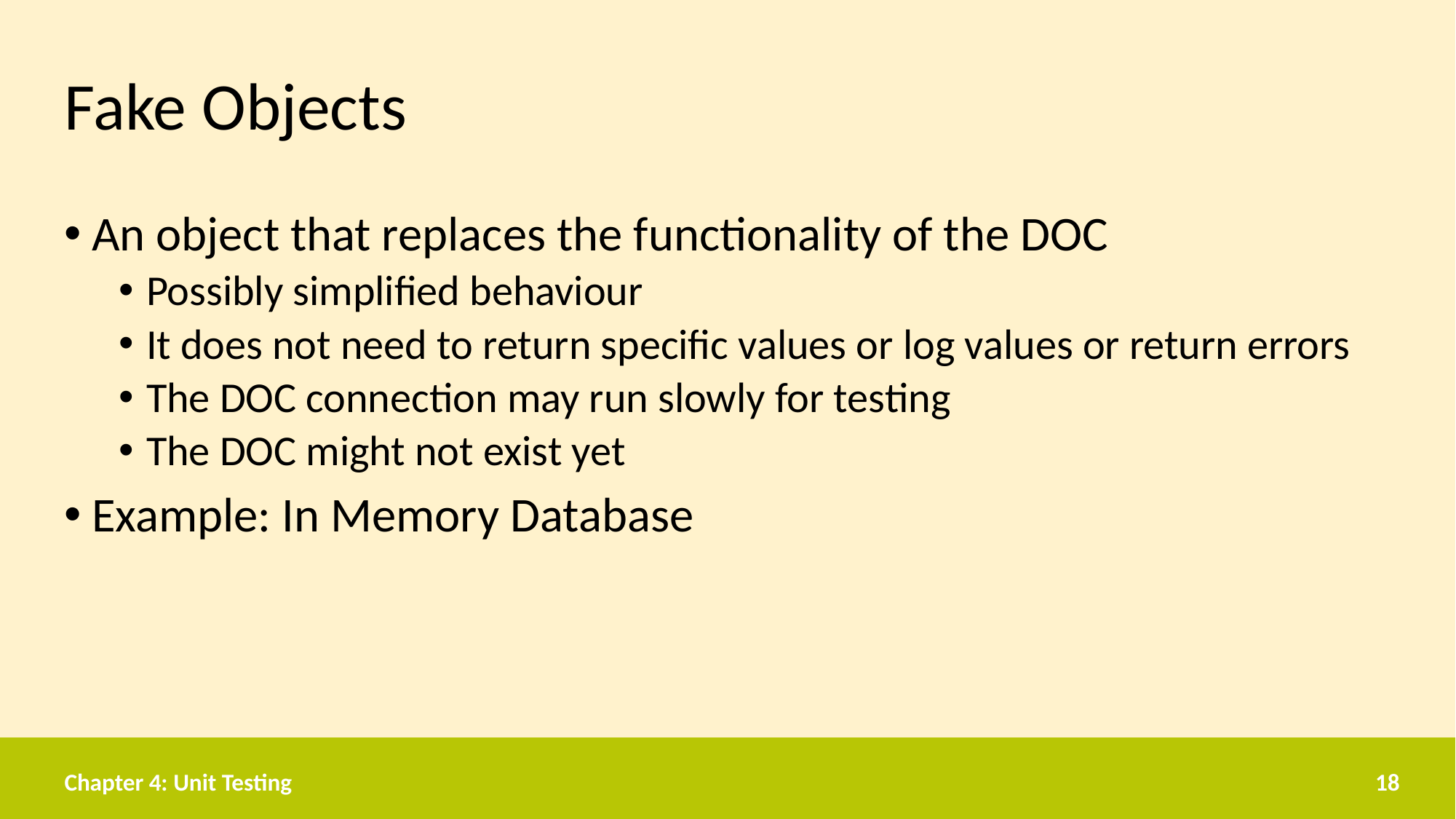

# Fake Objects
An object that replaces the functionality of the DOC
Possibly simplified behaviour
It does not need to return specific values or log values or return errors
The DOC connection may run slowly for testing
The DOC might not exist yet
Example: In Memory Database
Chapter 4: Unit Testing
18